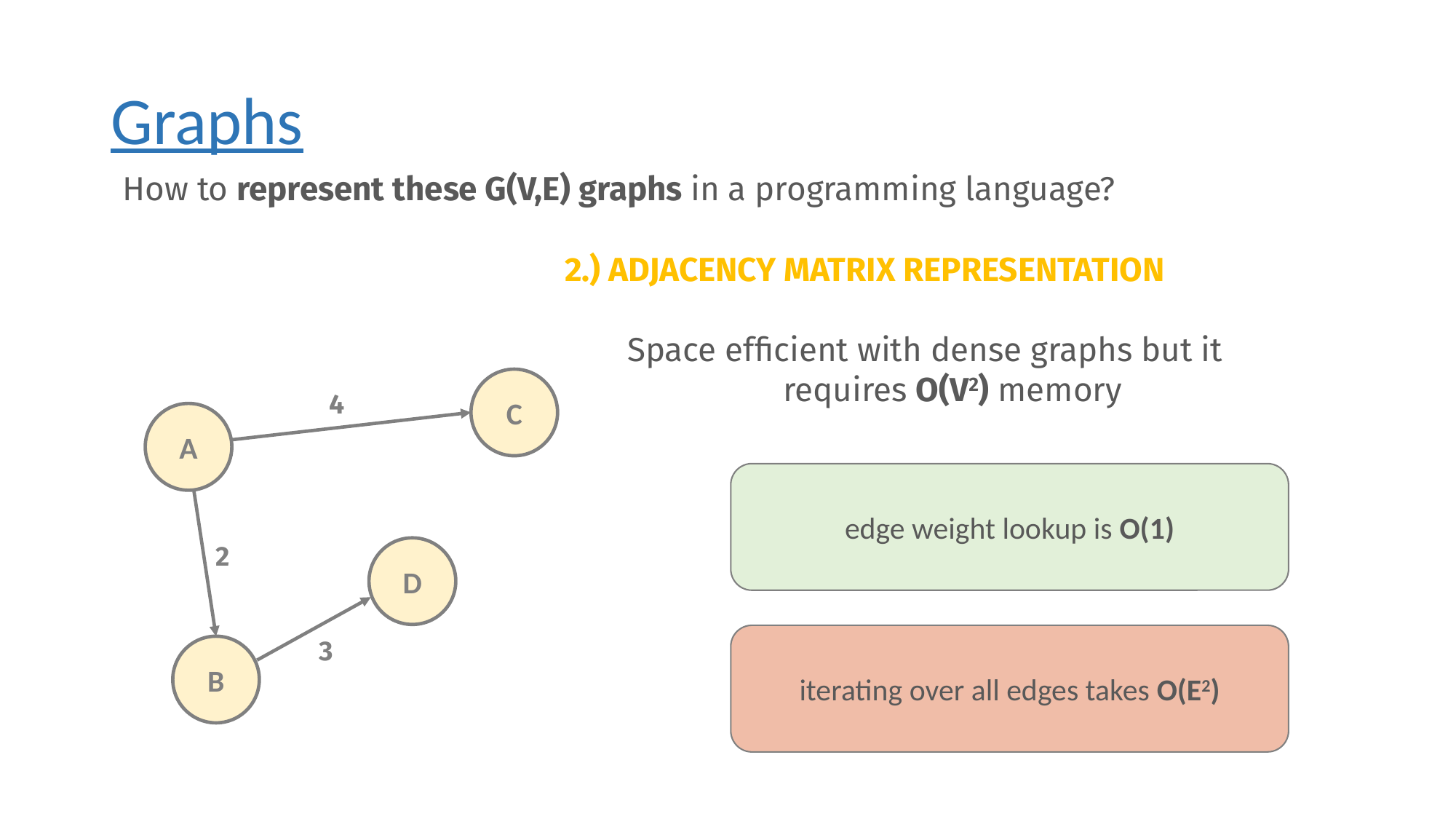

# Graphs
How to represent these G(V,E) graphs in a programming language?
2.) ADJACENCY MATRIX REPRESENTATION

        Space efficient with dense graphs but it
		requires O(V2) memory

C
4
A
edge weight lookup is O(1)
2
D
iterating over all edges takes O(E2)
3
B